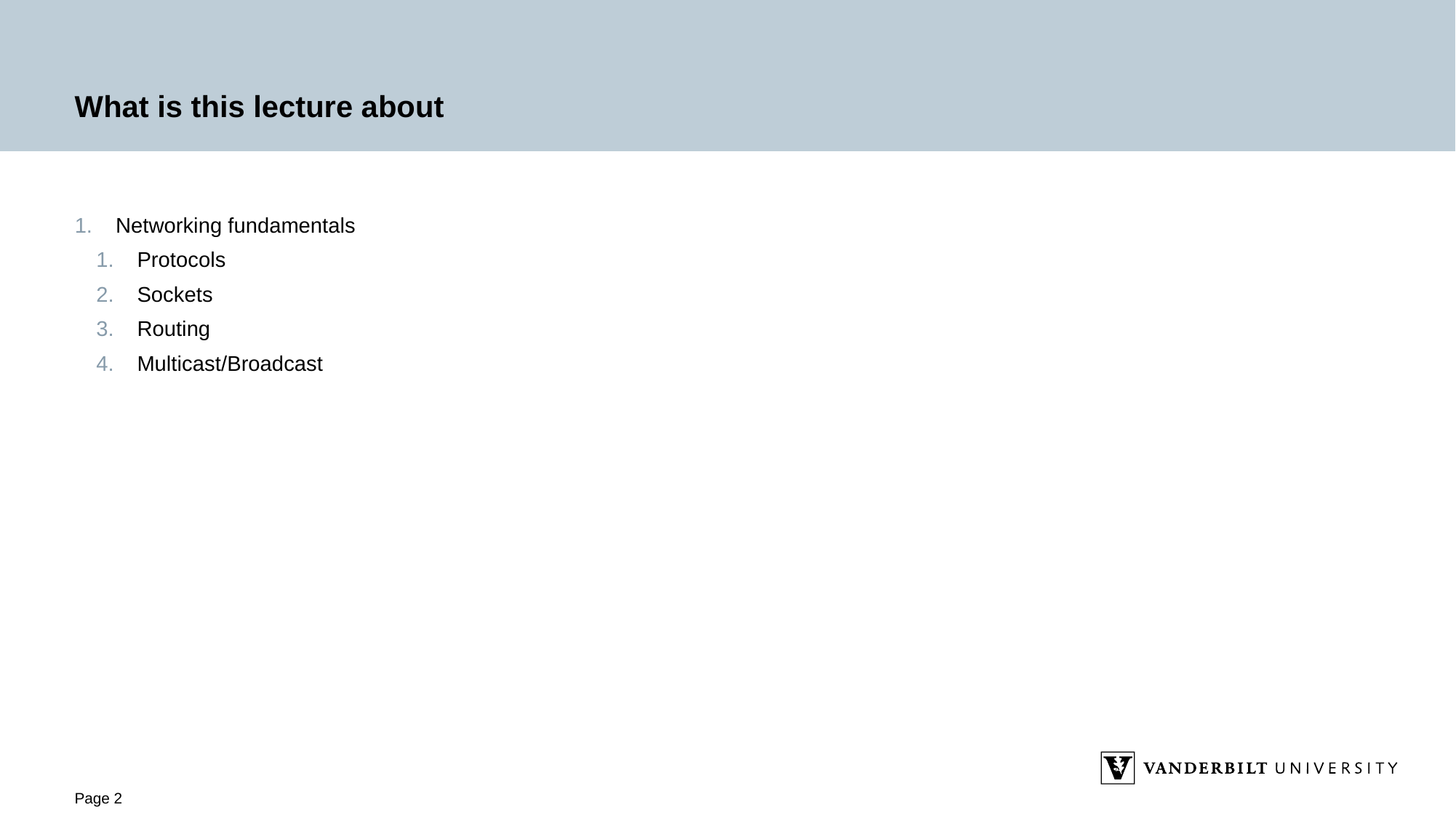

# What is this lecture about
Networking fundamentals
Protocols
Sockets
Routing
Multicast/Broadcast